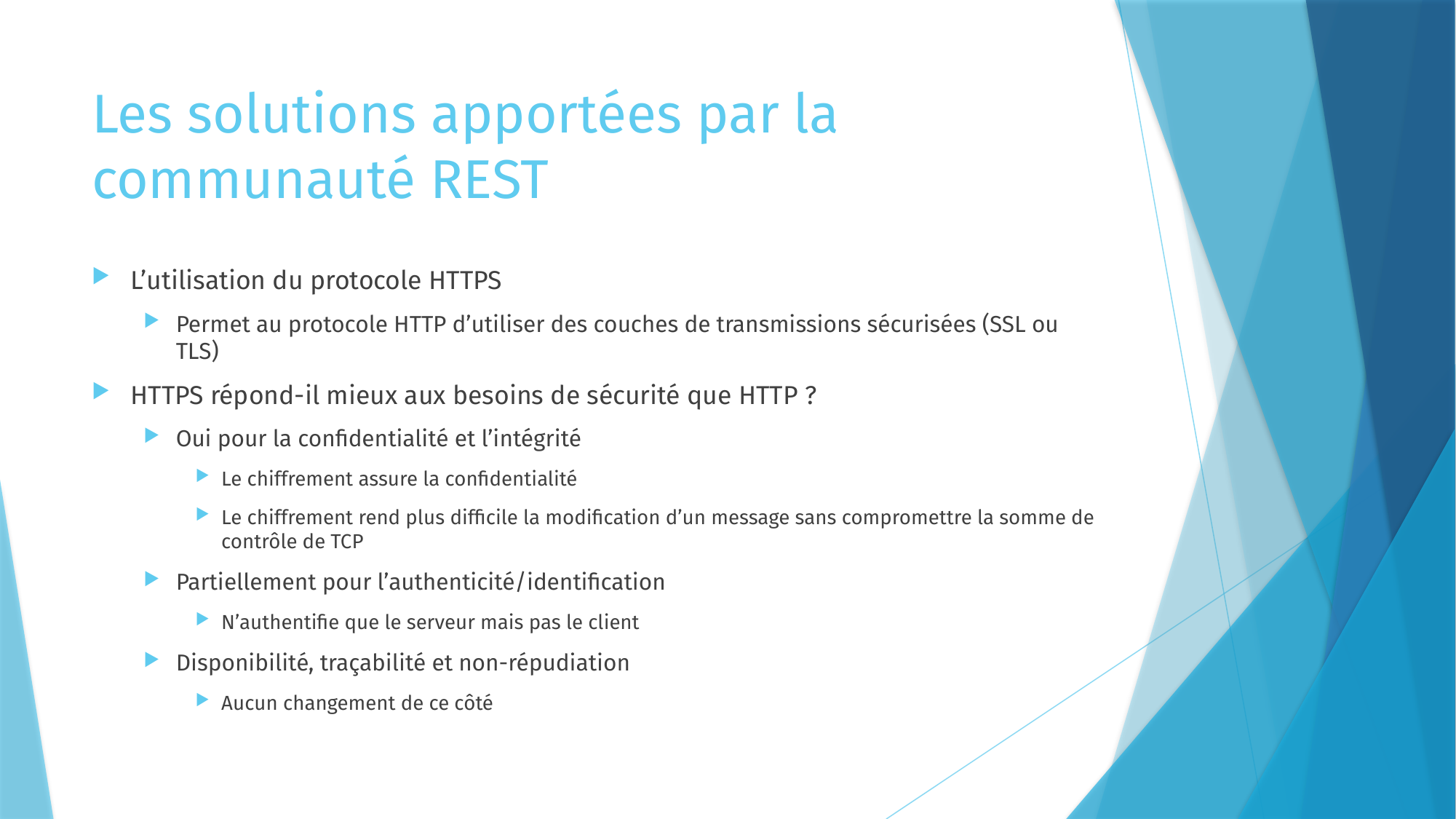

# Les solutions apportées par la communauté REST
L’utilisation du protocole HTTPS
Permet au protocole HTTP d’utiliser des couches de transmissions sécurisées (SSL ou TLS)
HTTPS répond-il mieux aux besoins de sécurité que HTTP ?
Oui pour la confidentialité et l’intégrité
Le chiffrement assure la confidentialité
Le chiffrement rend plus difficile la modification d’un message sans compromettre la somme de contrôle de TCP
Partiellement pour l’authenticité/identification
N’authentifie que le serveur mais pas le client
Disponibilité, traçabilité et non-répudiation
Aucun changement de ce côté